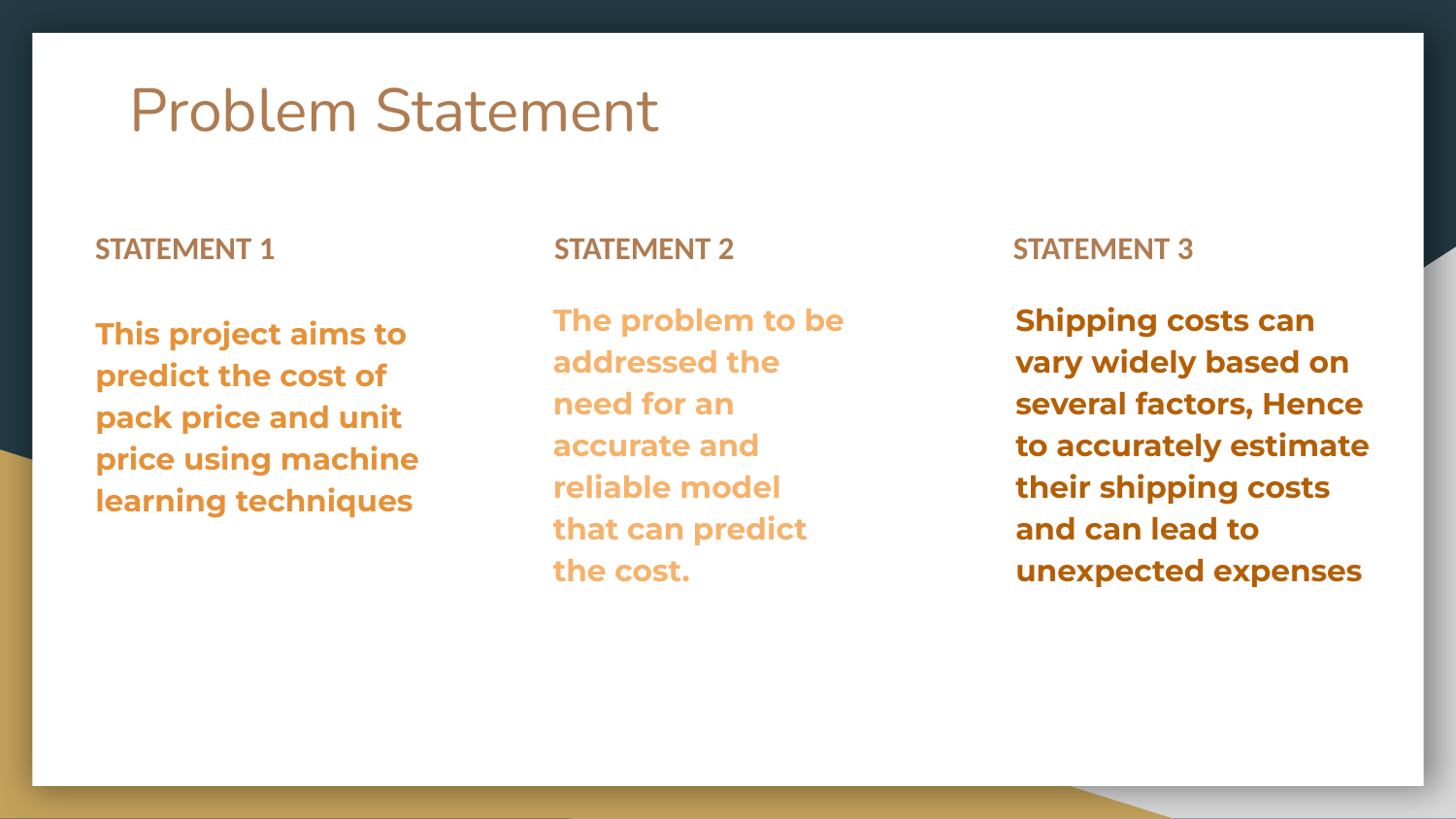

# Problem Statement

STATEMENT 1

STATEMENT 2

STATEMENT 3
The problem to be addressed the need for an accurate and reliable model that can predict the cost.
Shipping costs can vary widely based on several factors, Hence to accurately estimate their shipping costs and can lead to unexpected expenses

This project aims to predict the cost of pack price and unit price using machine learning techniques